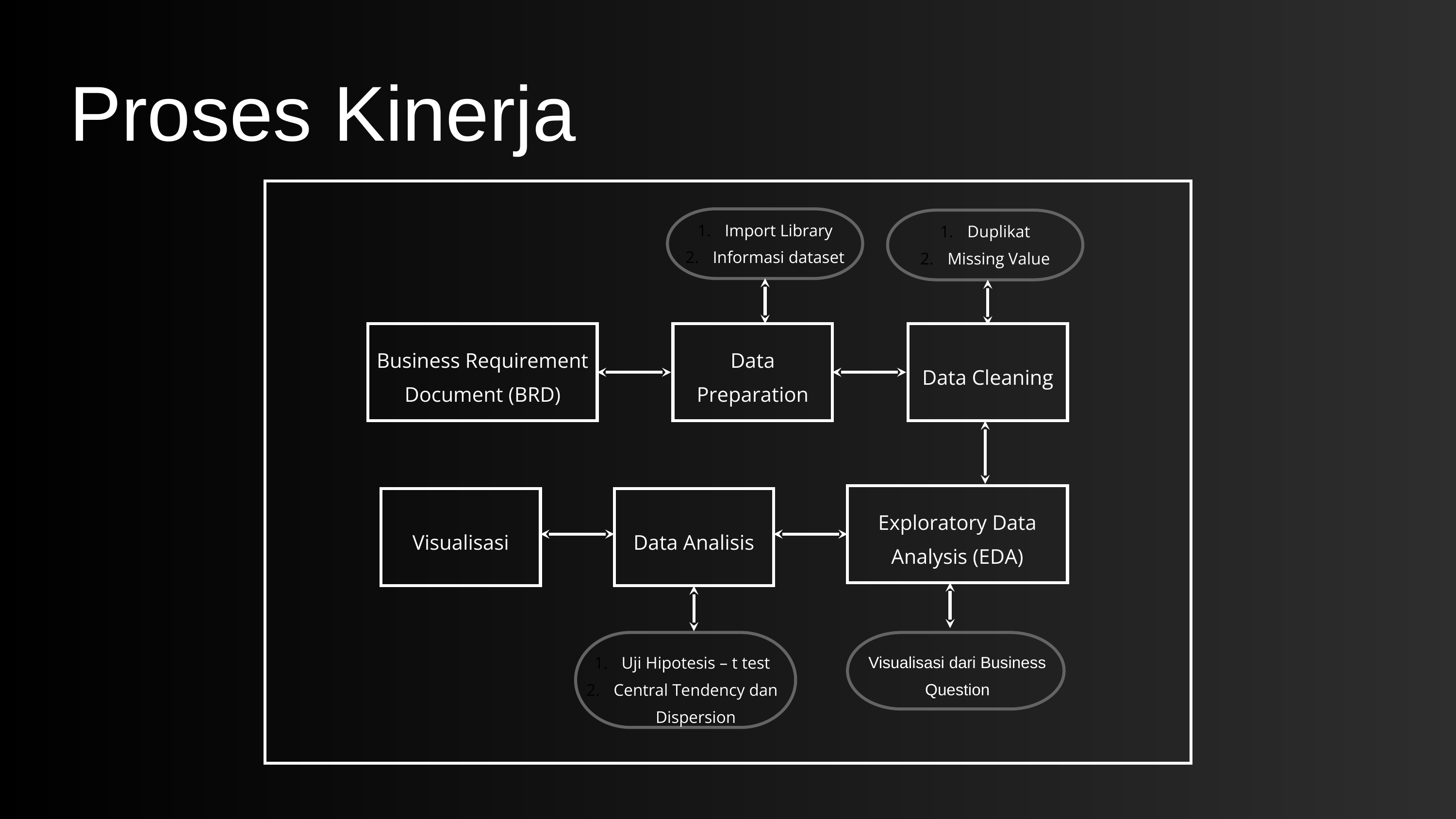

Proses Kinerja

Import Library
Informasi dataset

Duplikat
Missing Value

Business Requirement Document (BRD)

Data Preparation

Data Cleaning

Exploratory Data Analysis (EDA)

Visualisasi

Data Analisis

Visualisasi dari Business Question

Uji Hipotesis – t test
Central Tendency dan Dispersion